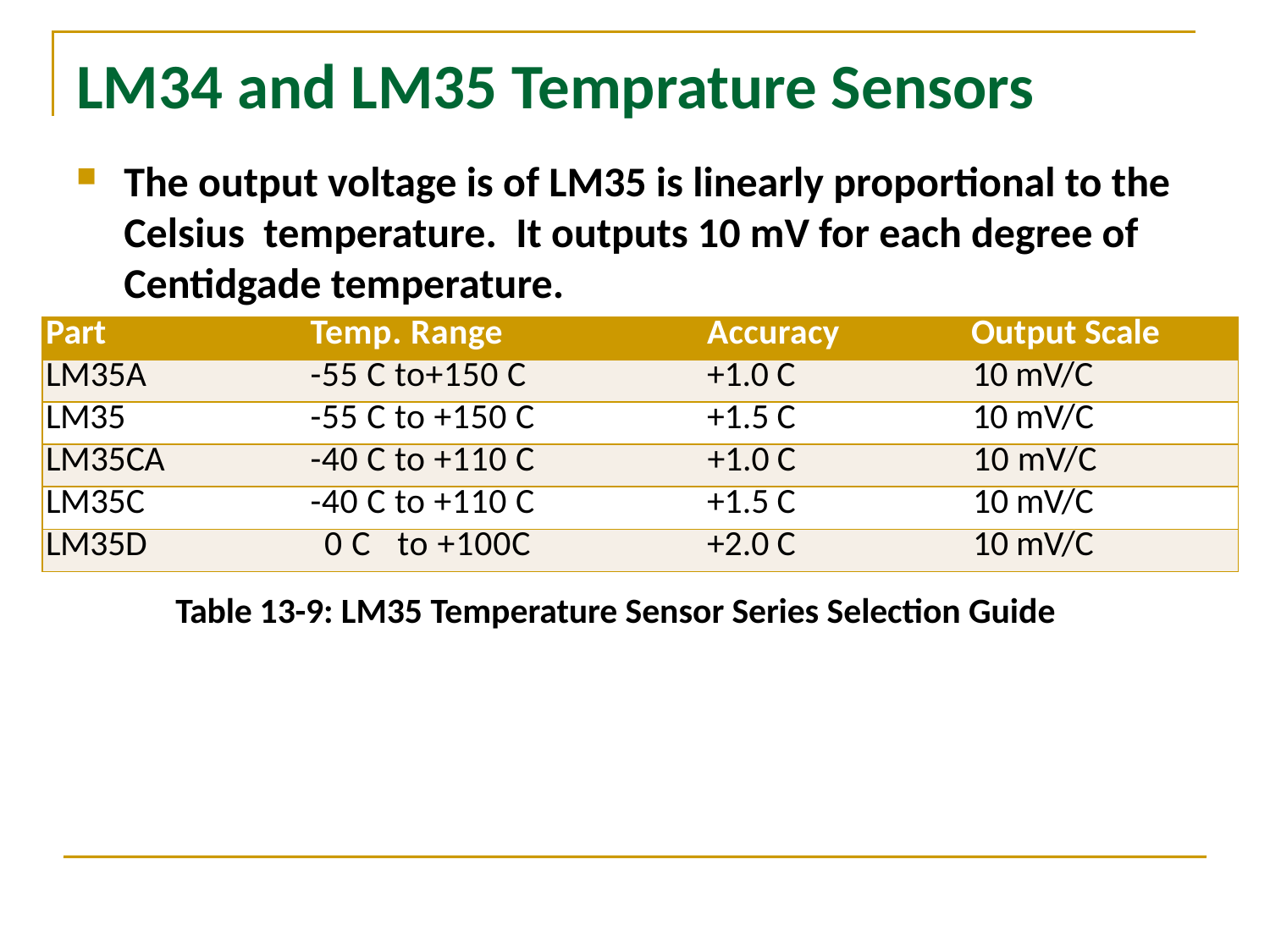

# LM34 and LM35 Temprature Sensors
The output voltage is of LM35 is linearly proportional to the Celsius  temperature.  It outputs 10 mV for each degree of Centidgade temperature.

| Part | Temp. Range | Accuracy | Output Scale |
| --- | --- | --- | --- |
| LM35A | -55 C to+150 C | +1.0 C | 10 mV/C |
| LM35 | -55 C to +150 C | +1.5 C | 10 mV/C |
| LM35CA | -40 C to +110 C | +1.0 C | 10 mV/C |
| LM35C | -40 C to +110 C | +1.5 C | 10 mV/C |
| LM35D | 0 C to +100C | +2.0 C | 10 mV/C |
Table 13-9: LM35 Temperature Sensor Series Selection Guide